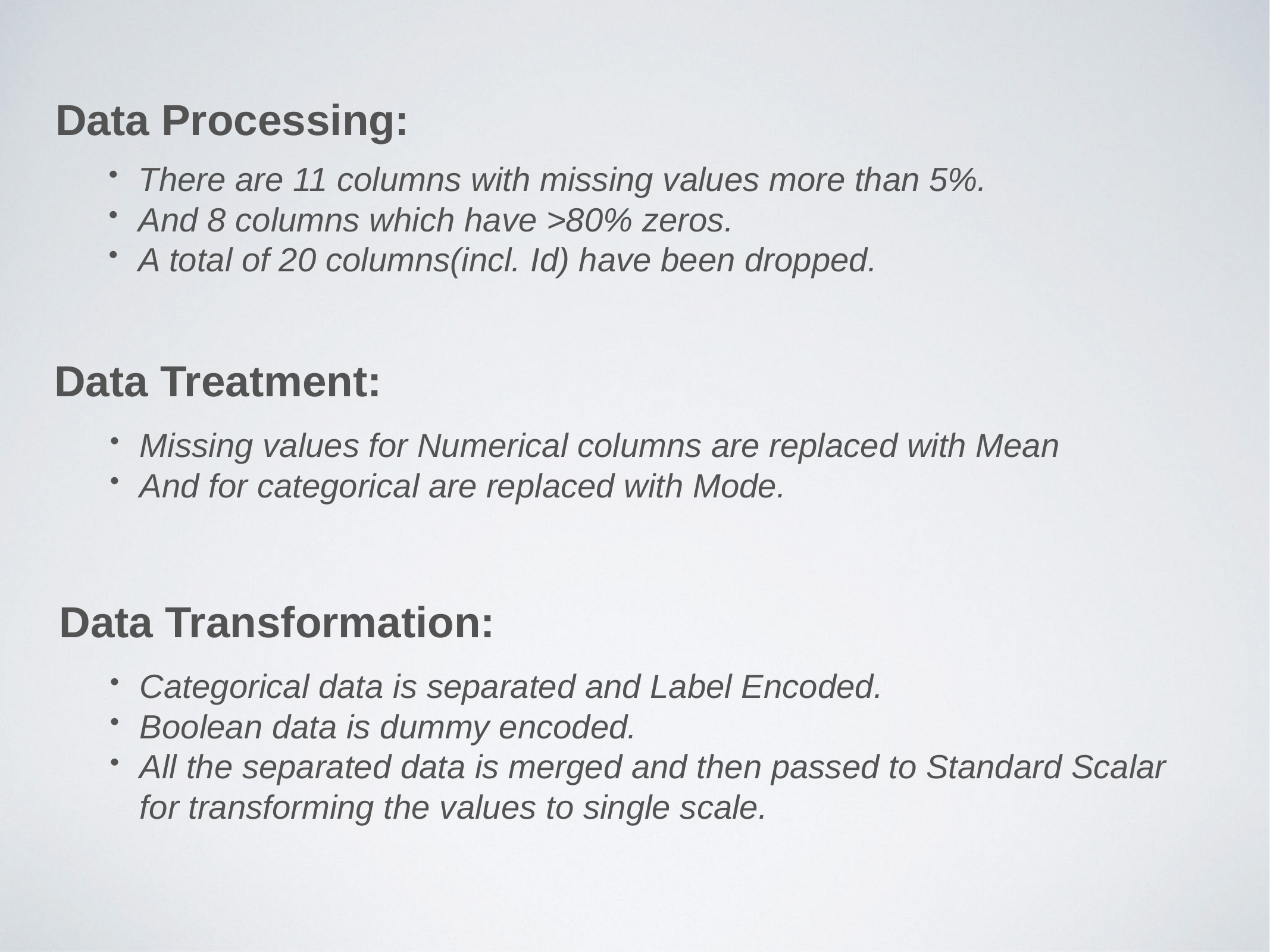

# Data Processing:
There are 11 columns with missing values more than 5%.
And 8 columns which have >80% zeros.
A total of 20 columns(incl. Id) have been dropped.
Data Treatment:
Missing values for Numerical columns are replaced with Mean
And for categorical are replaced with Mode.
Data Transformation:
Categorical data is separated and Label Encoded.
Boolean data is dummy encoded.
All the separated data is merged and then passed to Standard Scalar for transforming the values to single scale.